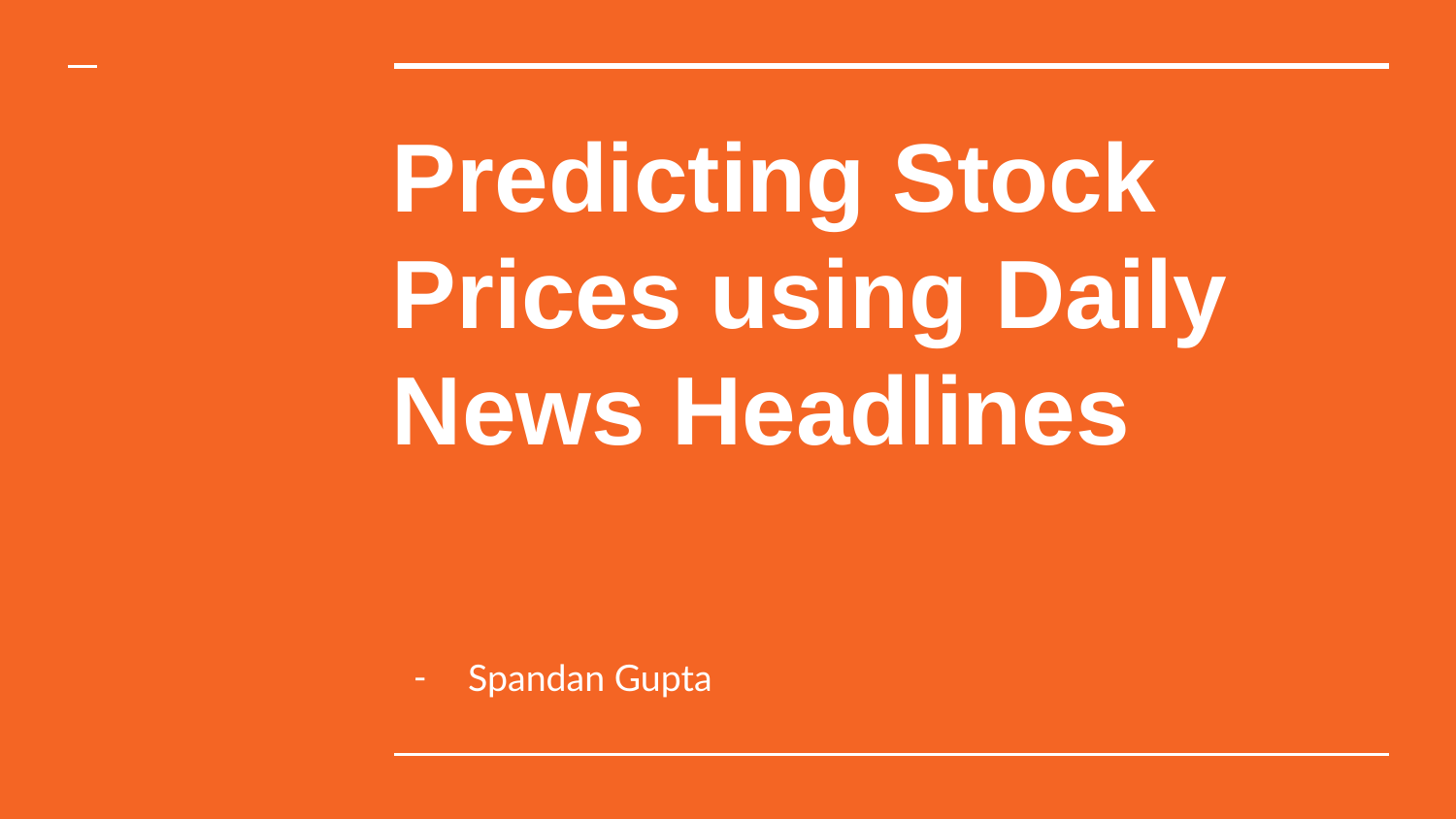

# Predicting Stock Prices using Daily News Headlines
Spandan Gupta